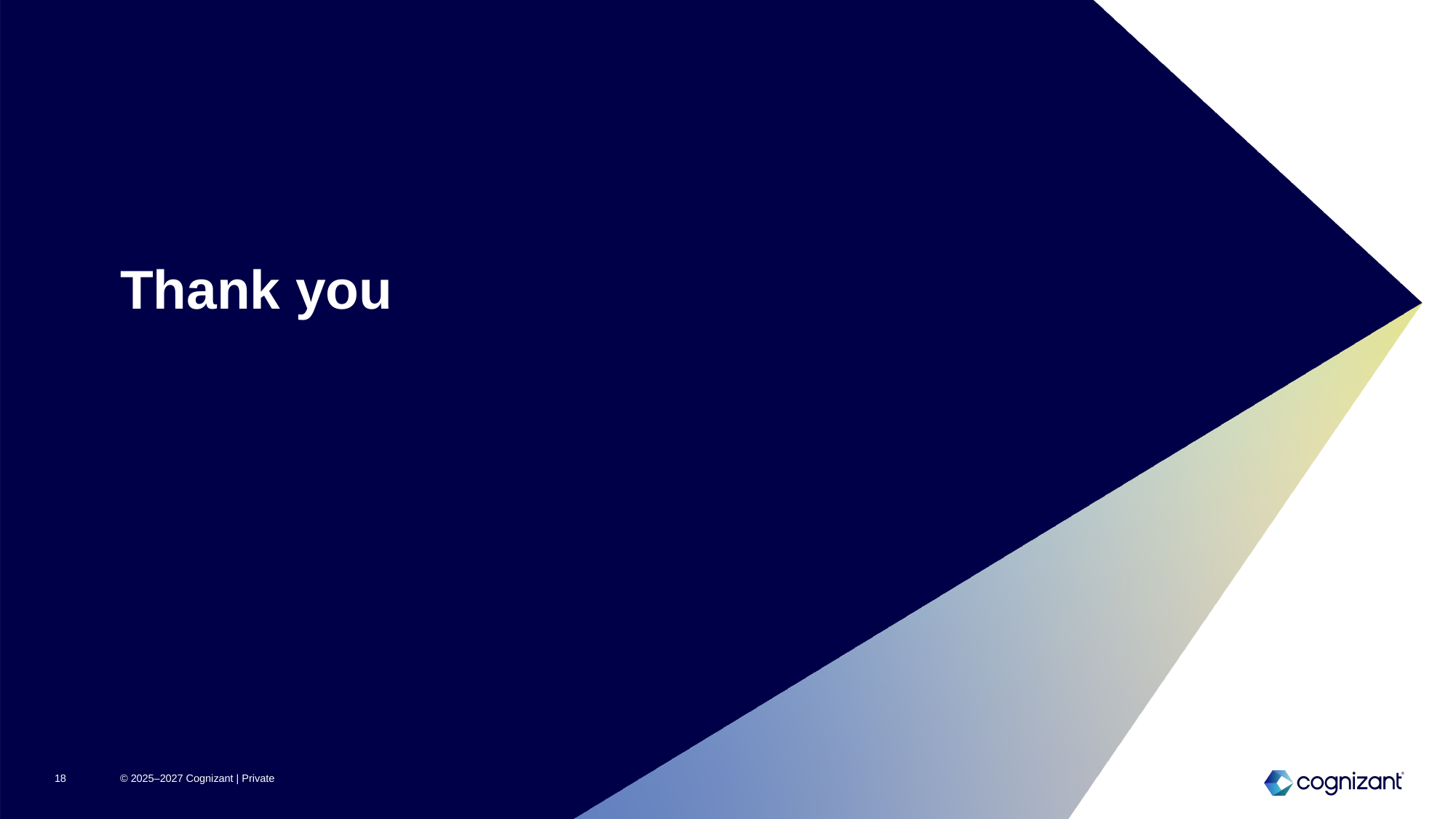

# Thank you
18
© 2025–2027 Cognizant | Private